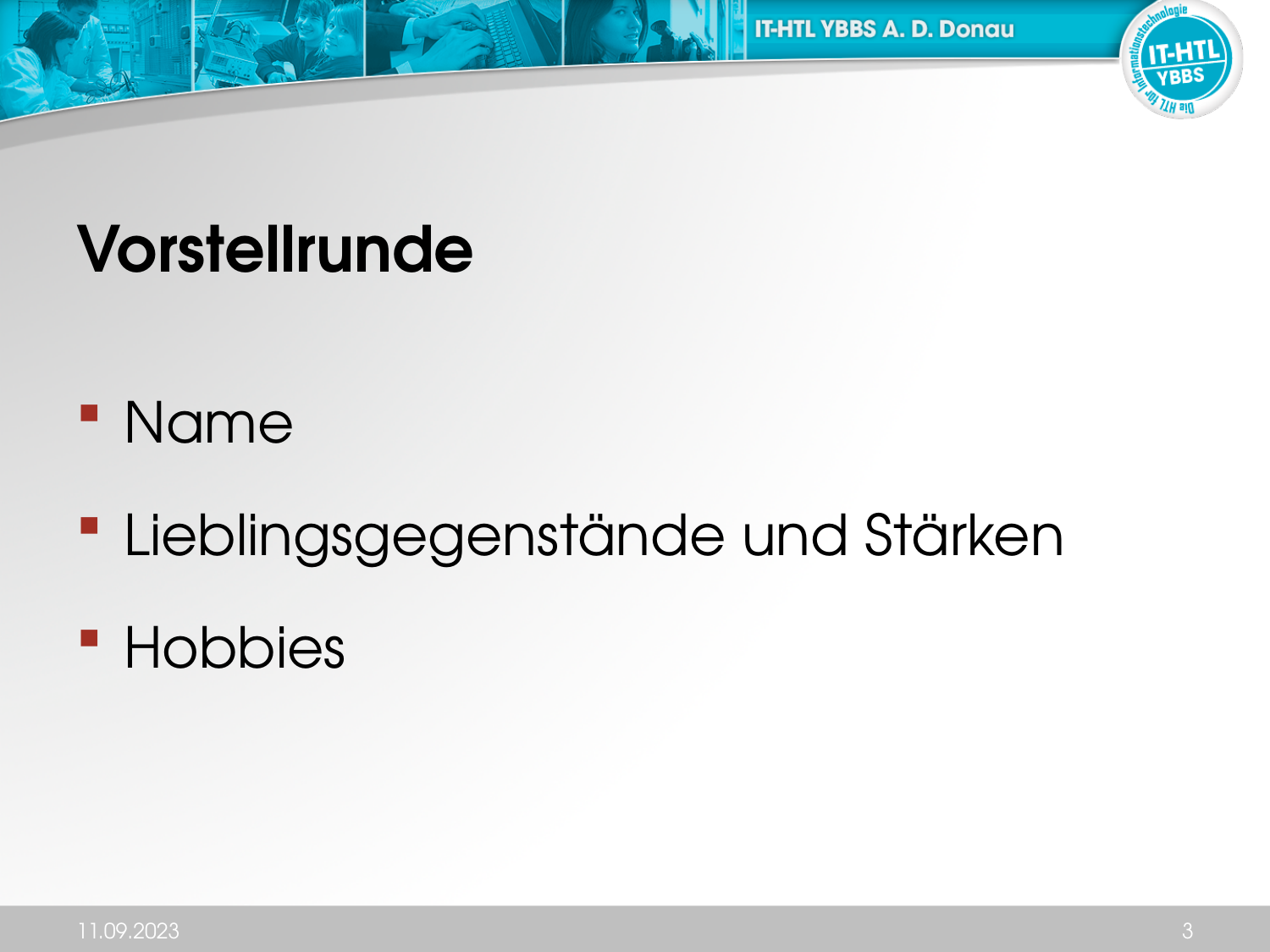

# Vorstellrunde
Name
Lieblingsgegenstände und Stärken
Hobbies

11.09.2023

3